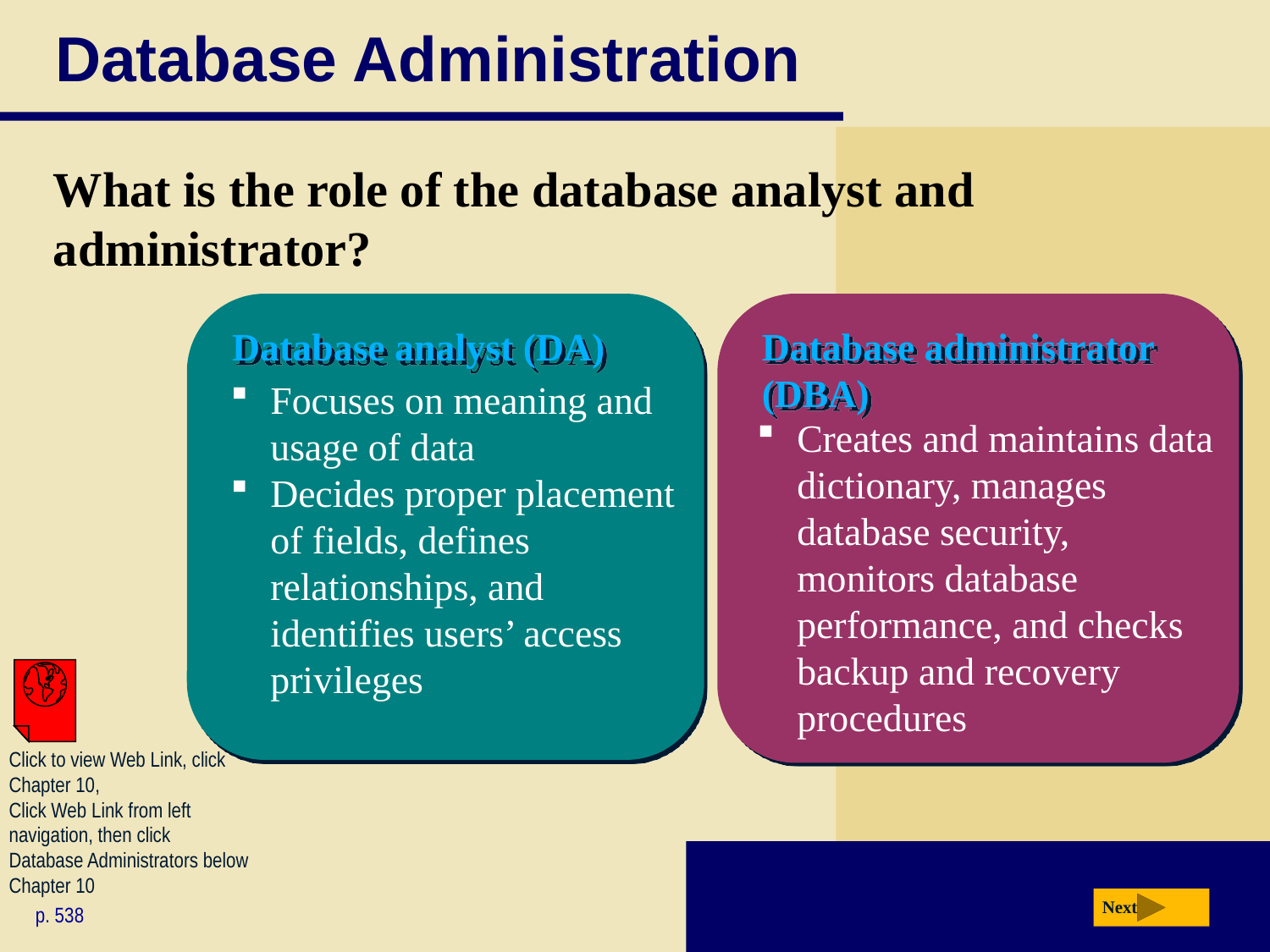

# Database Administration
What is the role of the database analyst and administrator?

Database analyst (DA)

Database administrator (DBA)
Focuses on meaning and usage of data
Decides proper placement of fields, defines relationships, and identifies users’ access privileges
Creates and maintains data dictionary, manages
database security,
monitors database performance, and checks backup and recovery procedures

Click to view Web Link, click Chapter 10,
Click Web Link from left navigation, then click Database Administrators below
Chapter 10

Next
p. 538